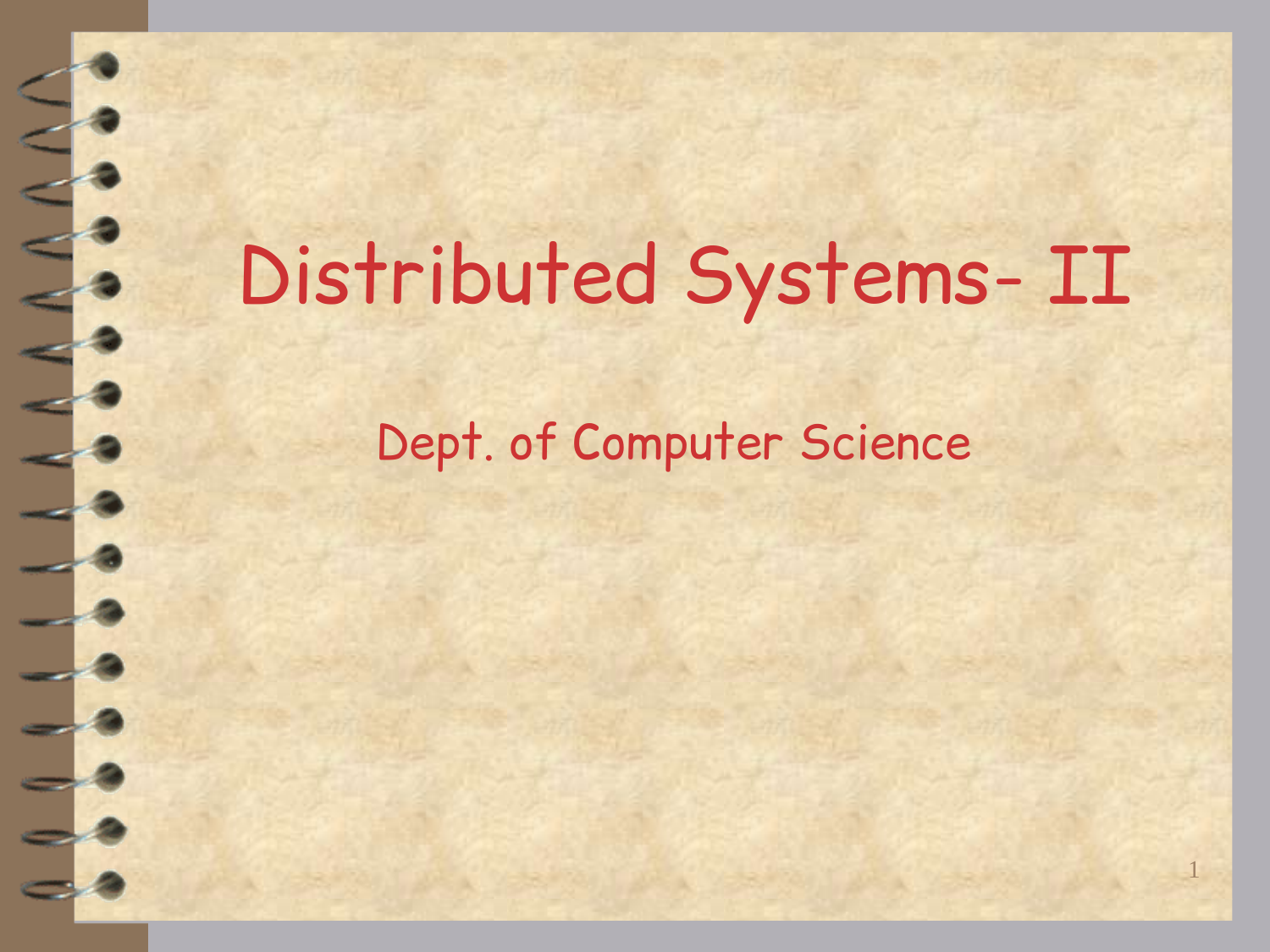

# Distributed Systems- II Dept. of Computer Science

1